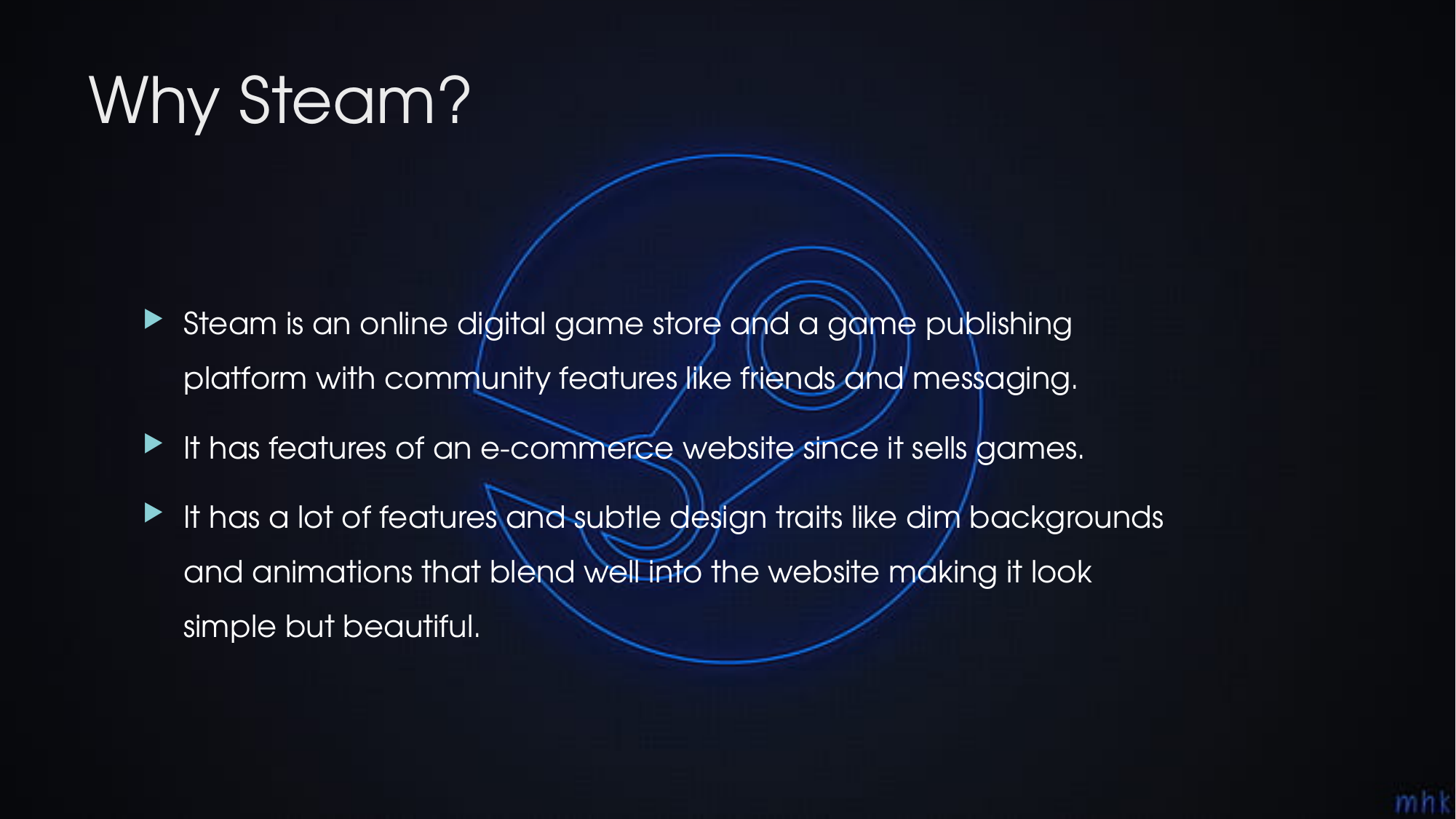

# Why Steam?

Steam is an online digital game store and a game publishing platform with community features like friends and messaging.
It has features of an e-commerce website since it sells games.
It has a lot of features and subtle design traits like dim backgrounds and animations that blend well into the website making it look simple but beautiful.